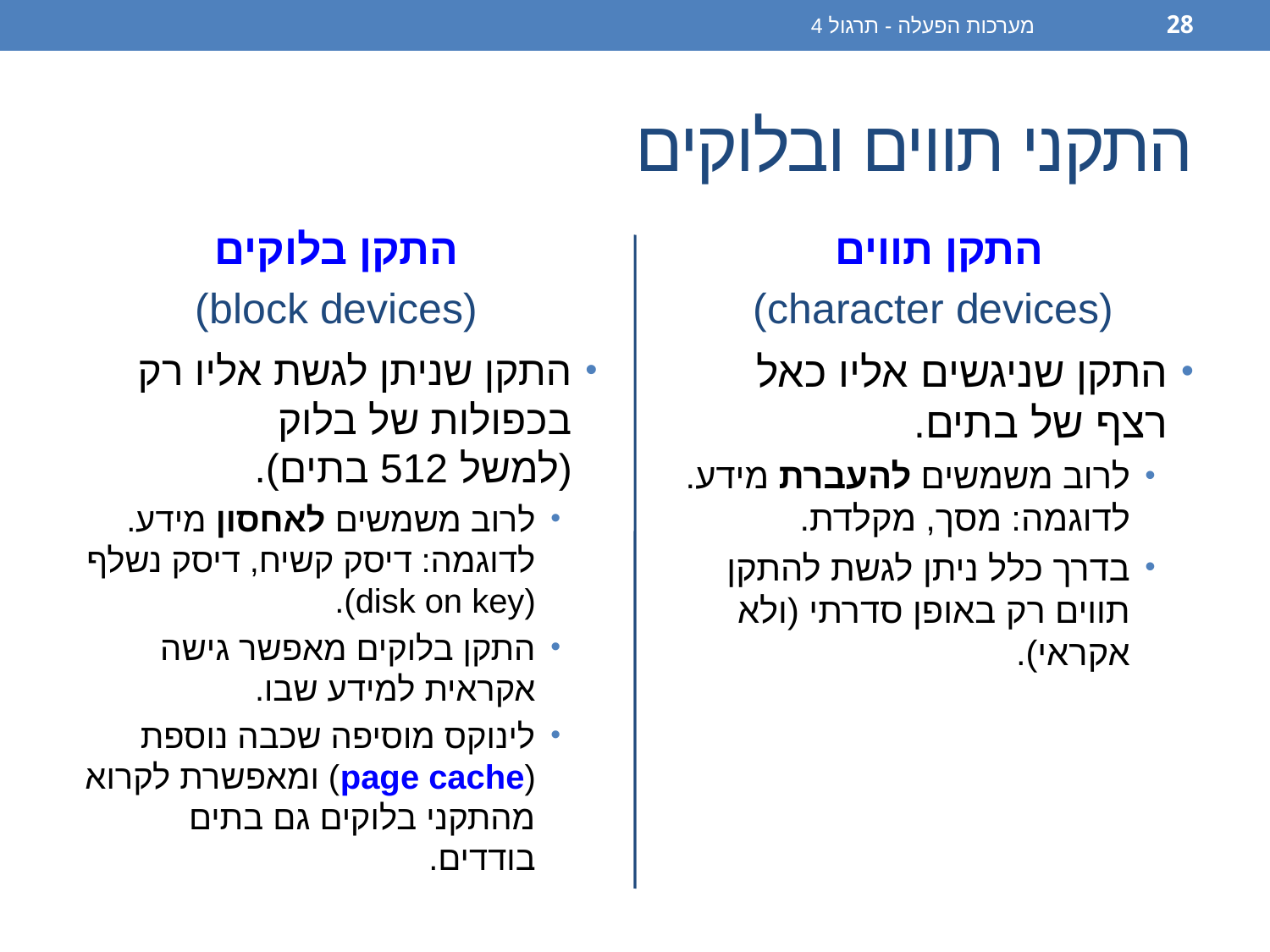

מערכות הפעלה - תרגול 4
28
# התקני תווים ובלוקים
התקן בלוקים
 (block devices)
התקן תווים
(character devices)
התקן שניתן לגשת אליו רק בכפולות של בלוק
(למשל 512 בתים).
לרוב משמשים לאחסון מידע. לדוגמה: דיסק קשיח, דיסק נשלף (disk on key).
התקן בלוקים מאפשר גישה אקראית למידע שבו.
לינוקס מוסיפה שכבה נוספת (page cache) ומאפשרת לקרוא מהתקני בלוקים גם בתים בודדים.
התקן שניגשים אליו כאל רצף של בתים.
לרוב משמשים להעברת מידע. לדוגמה: מסך, מקלדת.
בדרך כלל ניתן לגשת להתקן תווים רק באופן סדרתי (ולא אקראי).